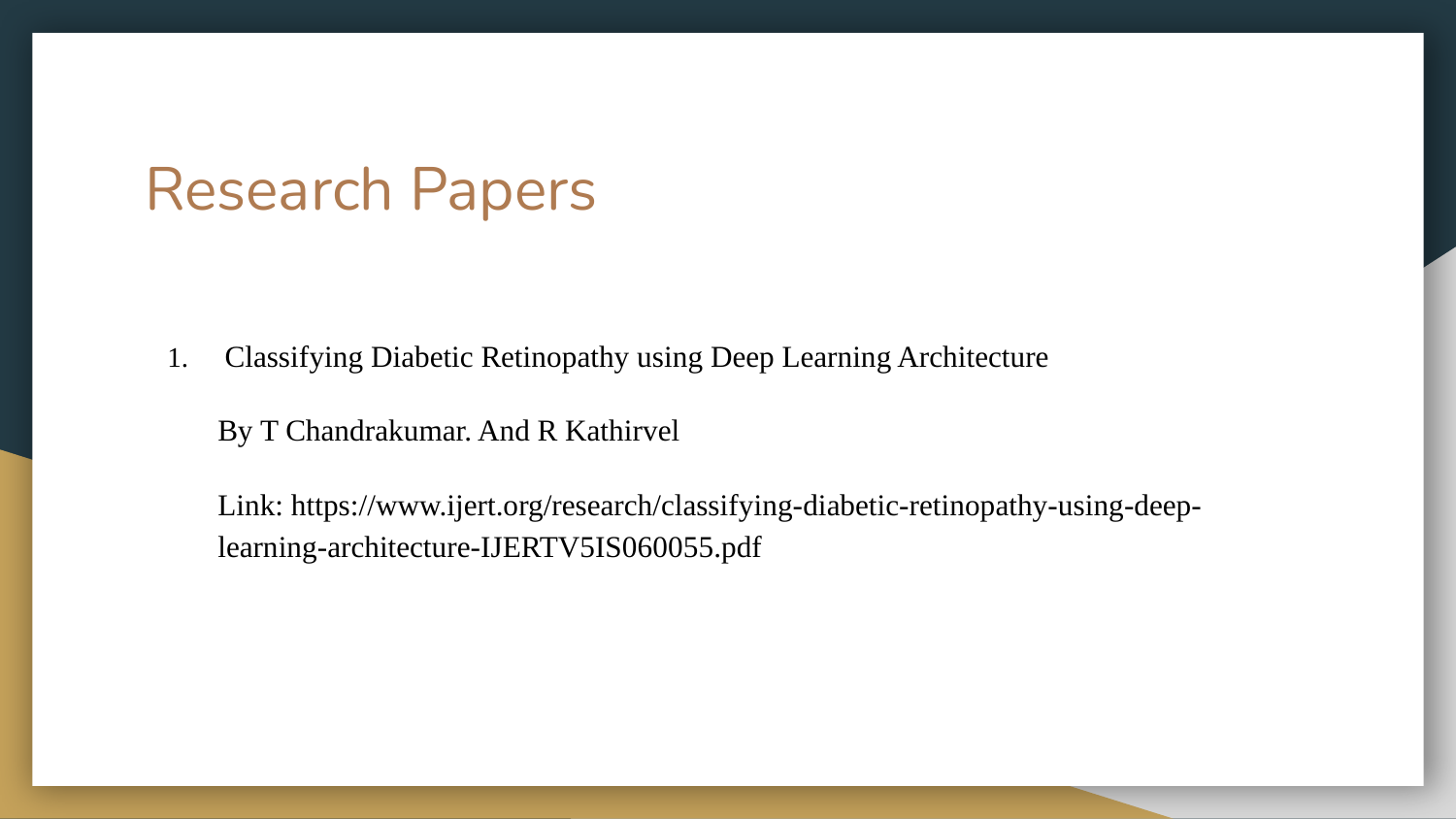

# Research Papers
 Classifying Diabetic Retinopathy using Deep Learning Architecture
By T Chandrakumar. And R Kathirvel
Link: https://www.ijert.org/research/classifying-diabetic-retinopathy-using-deep-learning-architecture-IJERTV5IS060055.pdf